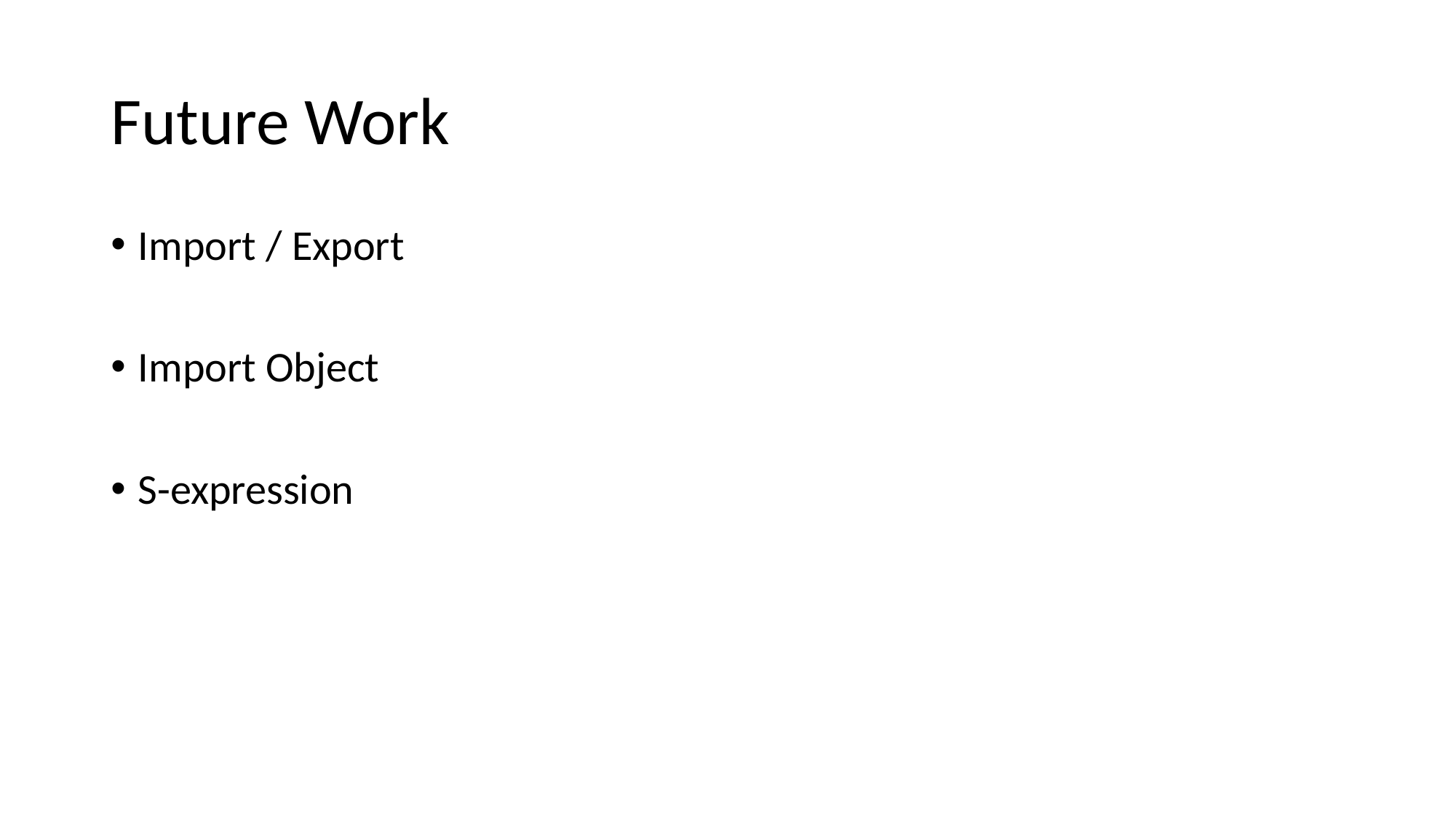

# Future Work
Import / Export

Import Object

S-expression